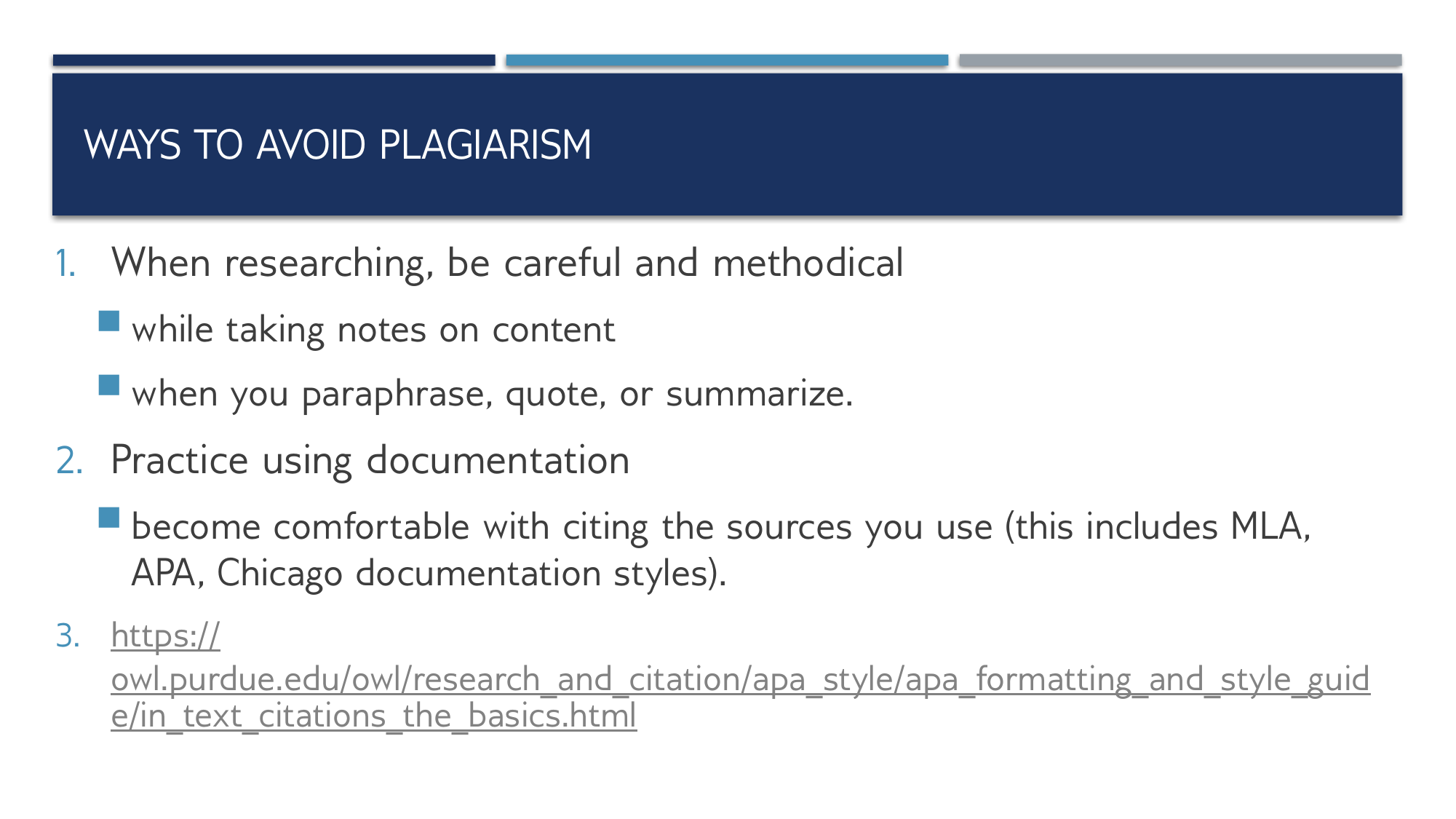

# Ways to Avoid Plagiarism
When researching, be careful and methodical
while taking notes on content
when you paraphrase, quote, or summarize.
Practice using documentation
become comfortable with citing the sources you use (this includes MLA,  APA, Chicago documentation styles).
https://owl.purdue.edu/owl/research_and_citation/apa_style/apa_formatting_and_style_guide/in_text_citations_the_basics.html